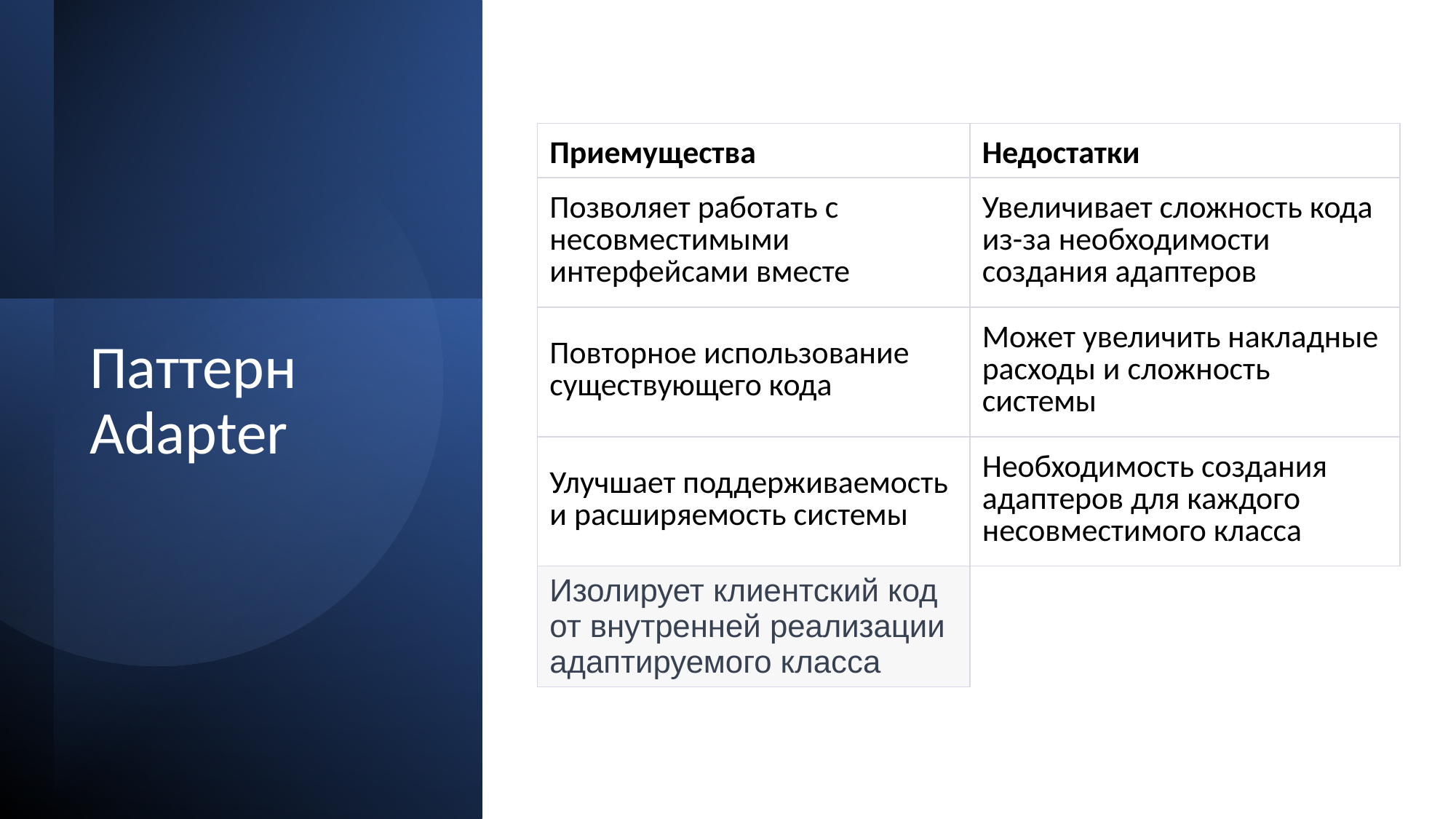

| Приемущества | Недостатки |
| --- | --- |
| Позволяет работать с несовместимыми интерфейсами вместе | Увеличивает сложность кода из-за необходимости создания адаптеров |
| Повторное использование существующего кода | Может увеличить накладные расходы и сложность системы |
| Улучшает поддерживаемость и расширяемость системы | Необходимость создания адаптеров для каждого несовместимого класса |
| Изолирует клиентский код от внутренней реализации адаптируемого класса |  |

Паттерн Adapter